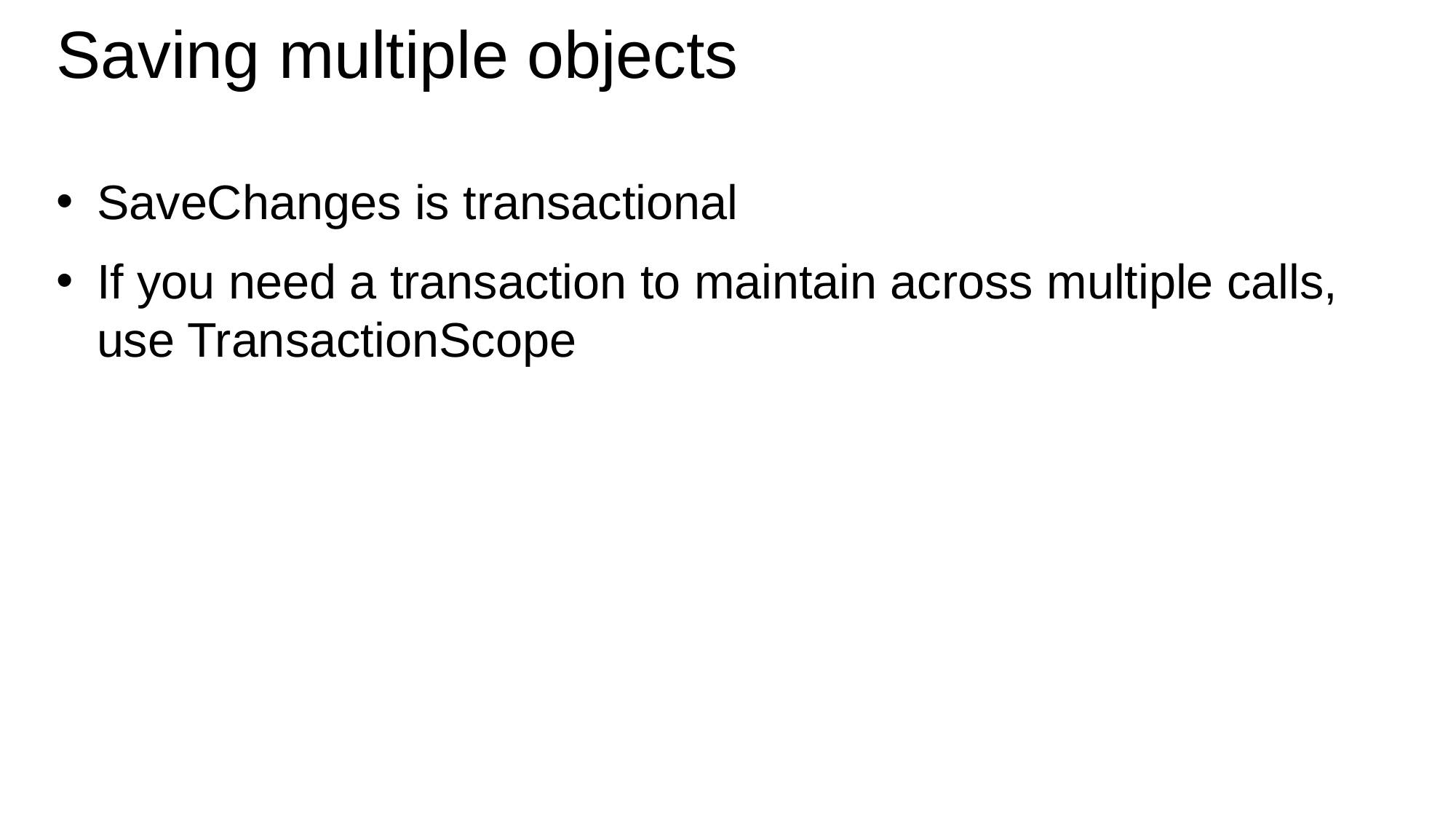

# Saving multiple objects
SaveChanges is transactional
If you need a transaction to maintain across multiple calls, use TransactionScope